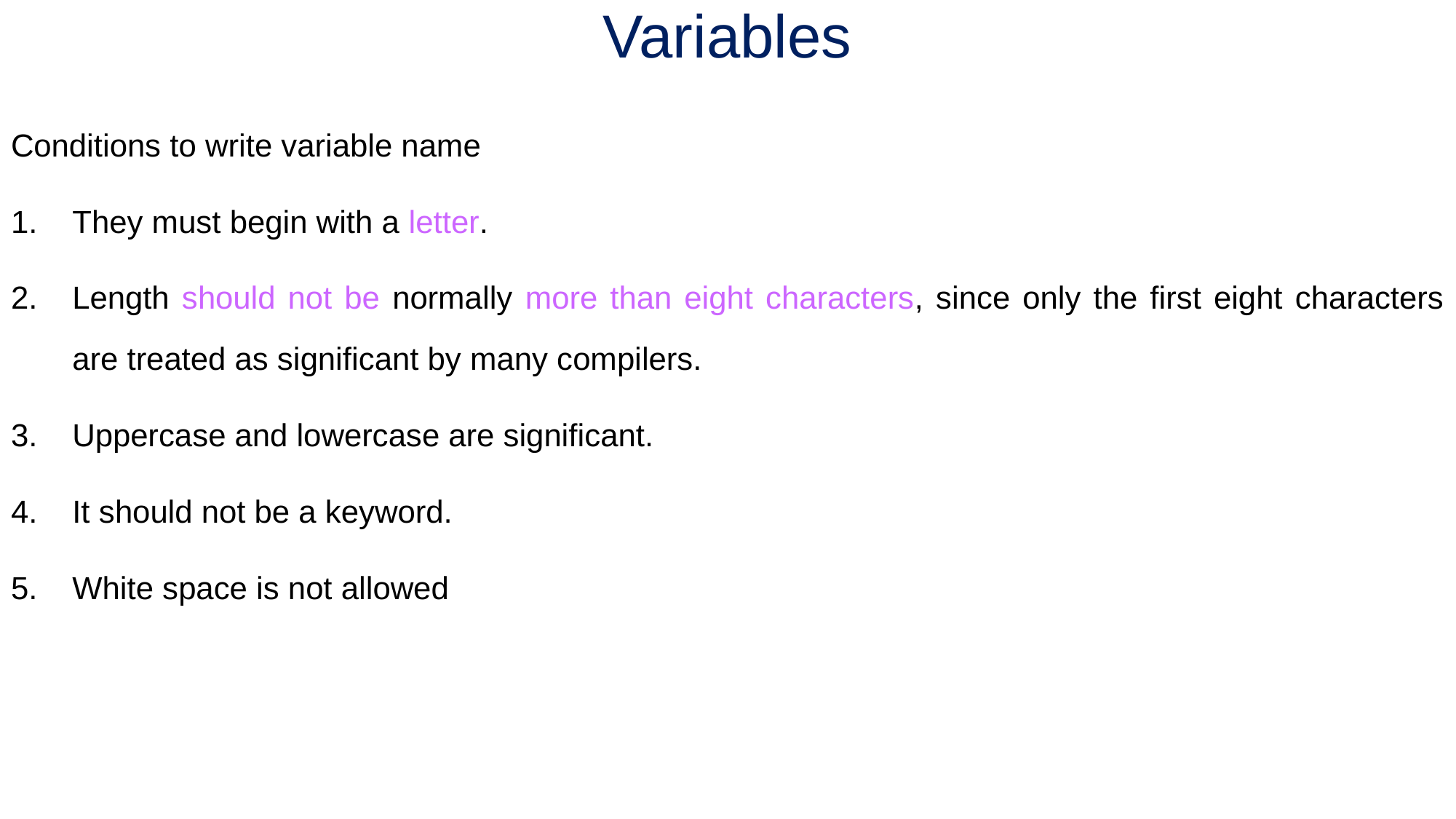

# Variables
Conditions to write variable name
They must begin with a letter.
Length should not be normally more than eight characters, since only the first eight characters are treated as significant by many compilers.
Uppercase and lowercase are significant.
It should not be a keyword.
White space is not allowed